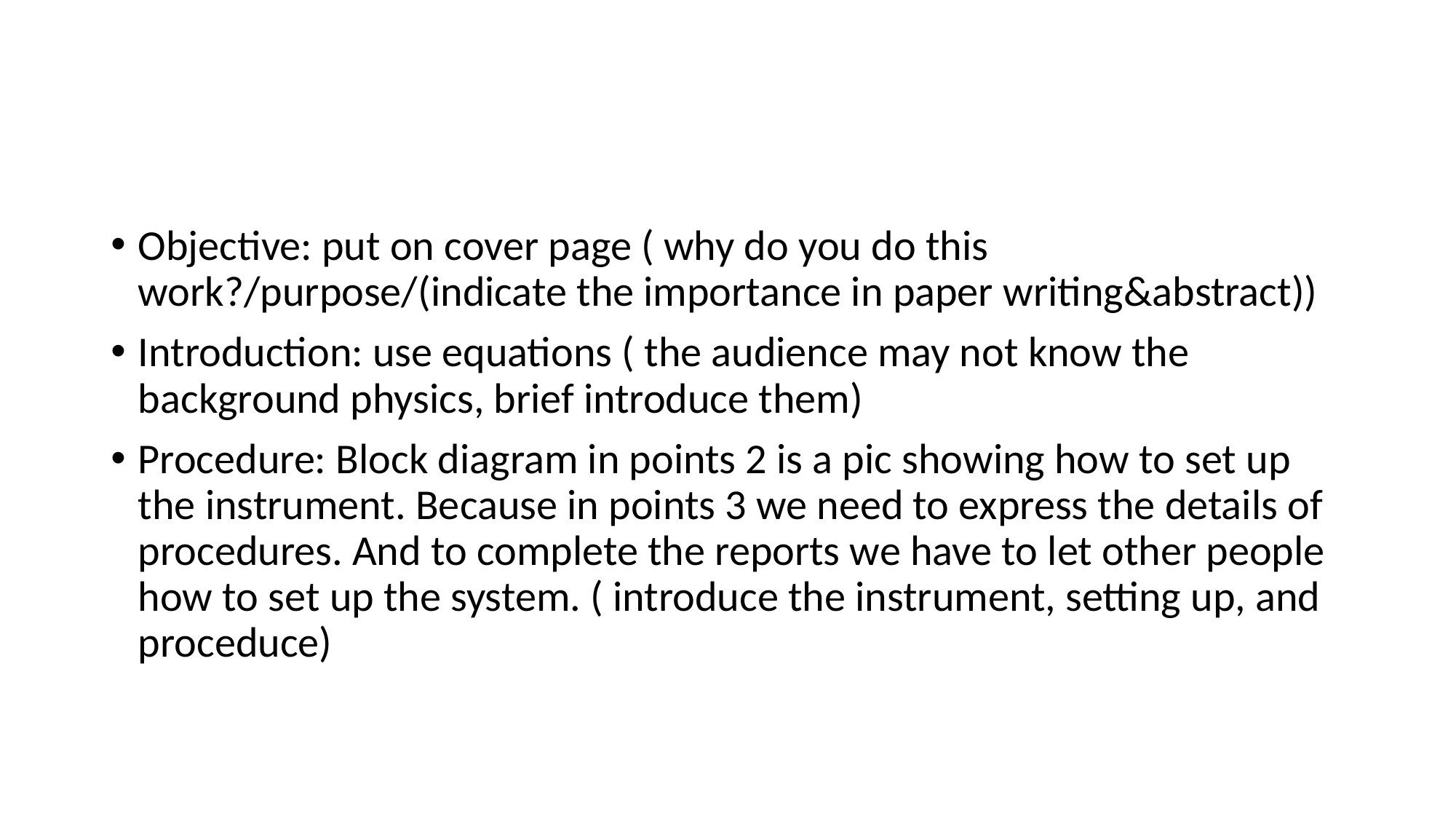

#
Objective: put on cover page ( why do you do this work?/purpose/(indicate the importance in paper writing&abstract))
Introduction: use equations ( the audience may not know the background physics, brief introduce them)
Procedure: Block diagram in points 2 is a pic showing how to set up the instrument. Because in points 3 we need to express the details of procedures. And to complete the reports we have to let other people how to set up the system. ( introduce the instrument, setting up, and proceduce)